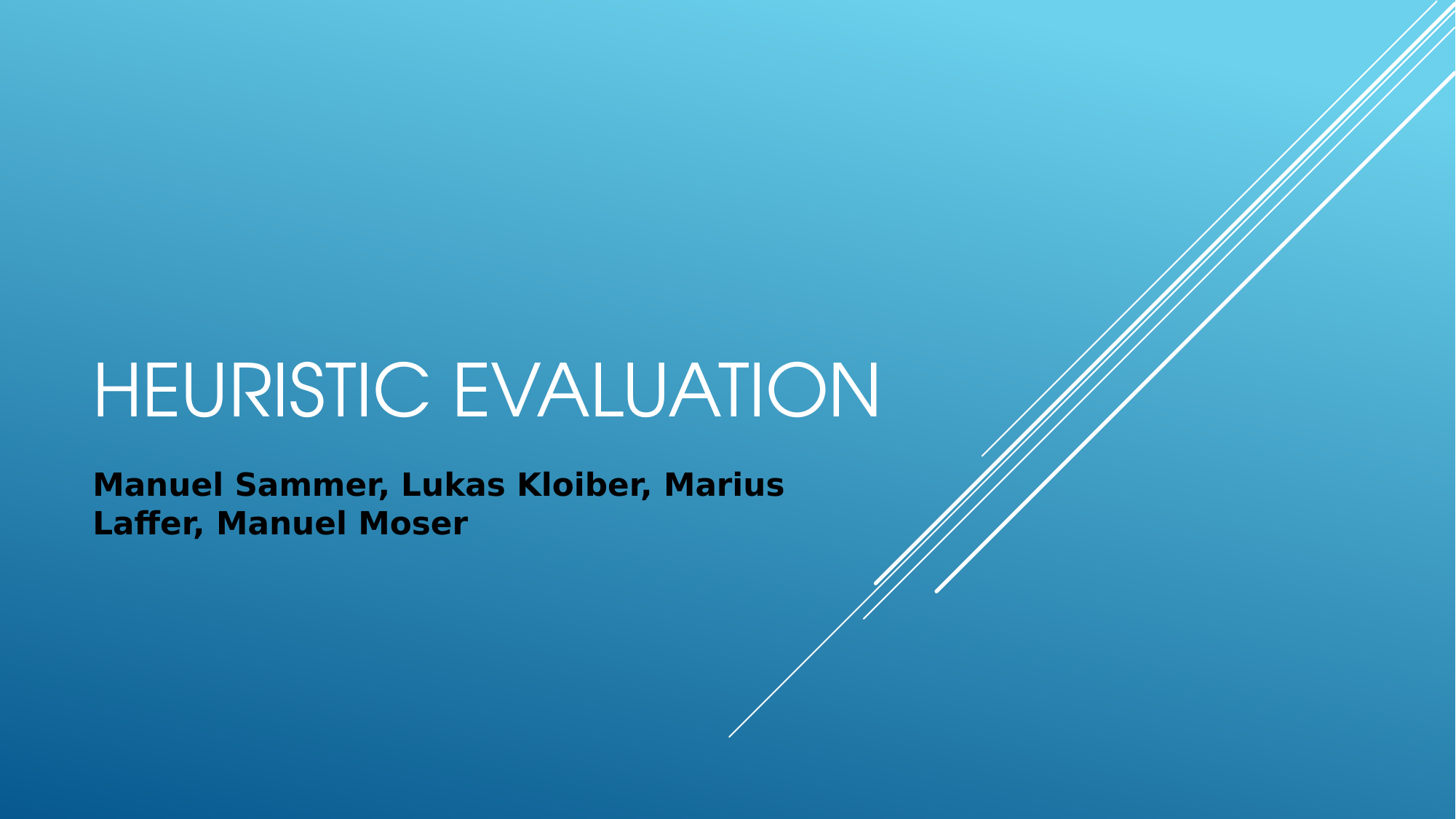

# Heuristic Evaluation
Manuel Sammer, Lukas Kloiber, Marius Laffer, Manuel Moser